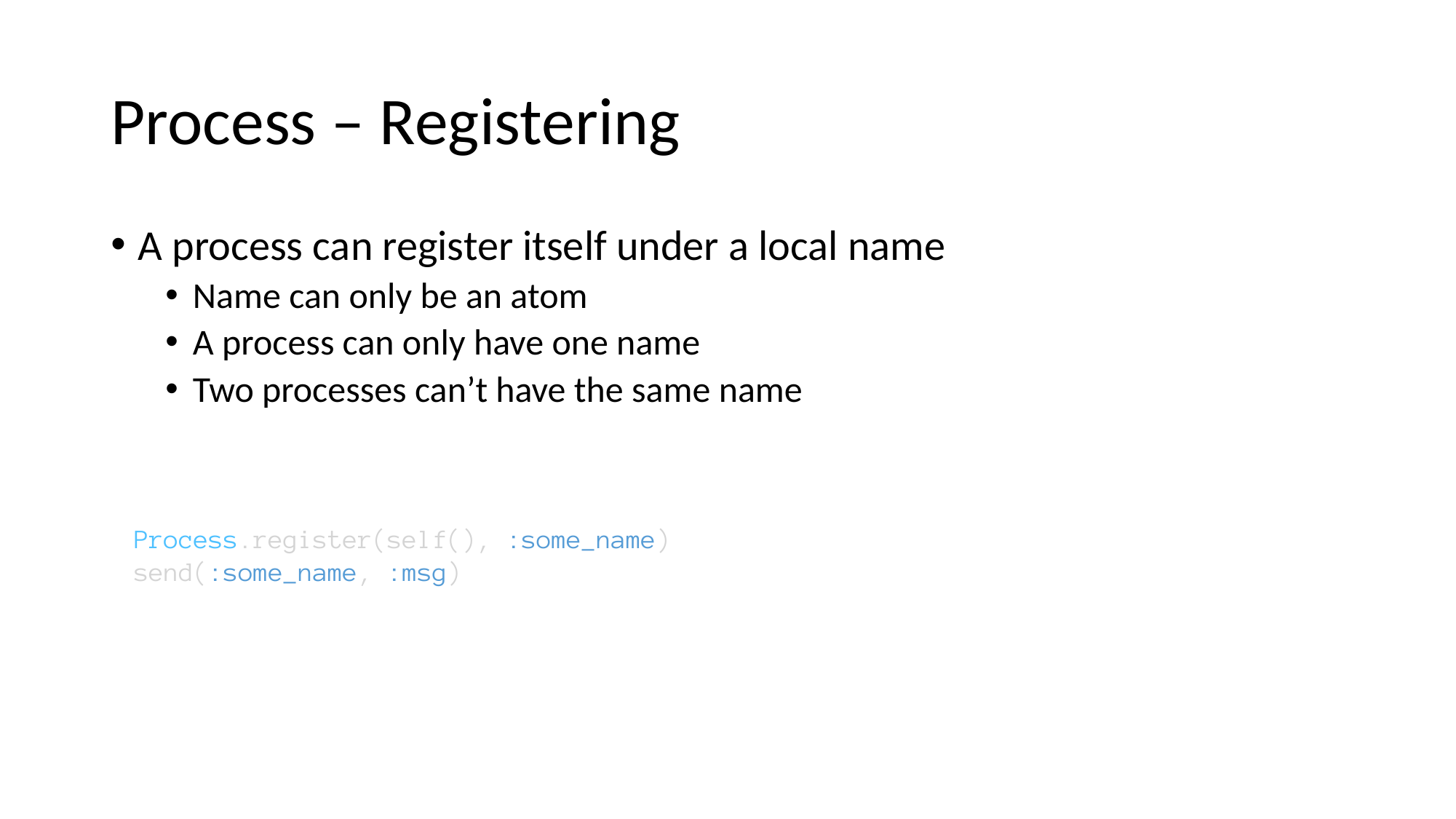

# Process – Registering
A process can register itself under a local name
Name can only be an atom
A process can only have one name
Two processes can’t have the same name

Process.register(self(), :some_name)
send(:some_name, :msg)